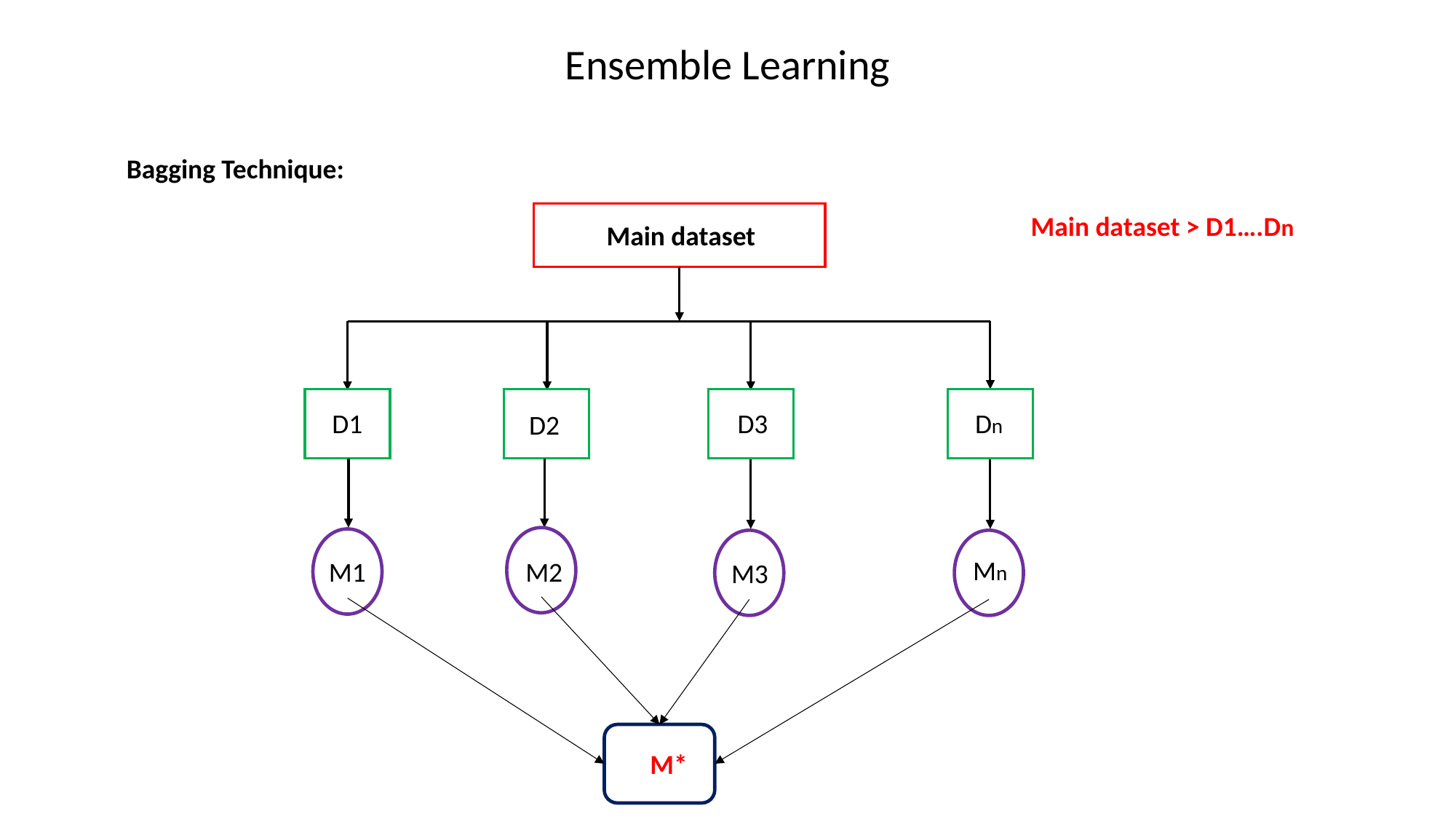

# Ensemble Learning
Bagging Technique:

Main dataset

D1
D3
Dn
D2

Mn
M1
M2
M3

M*
Main dataset > D1….Dn